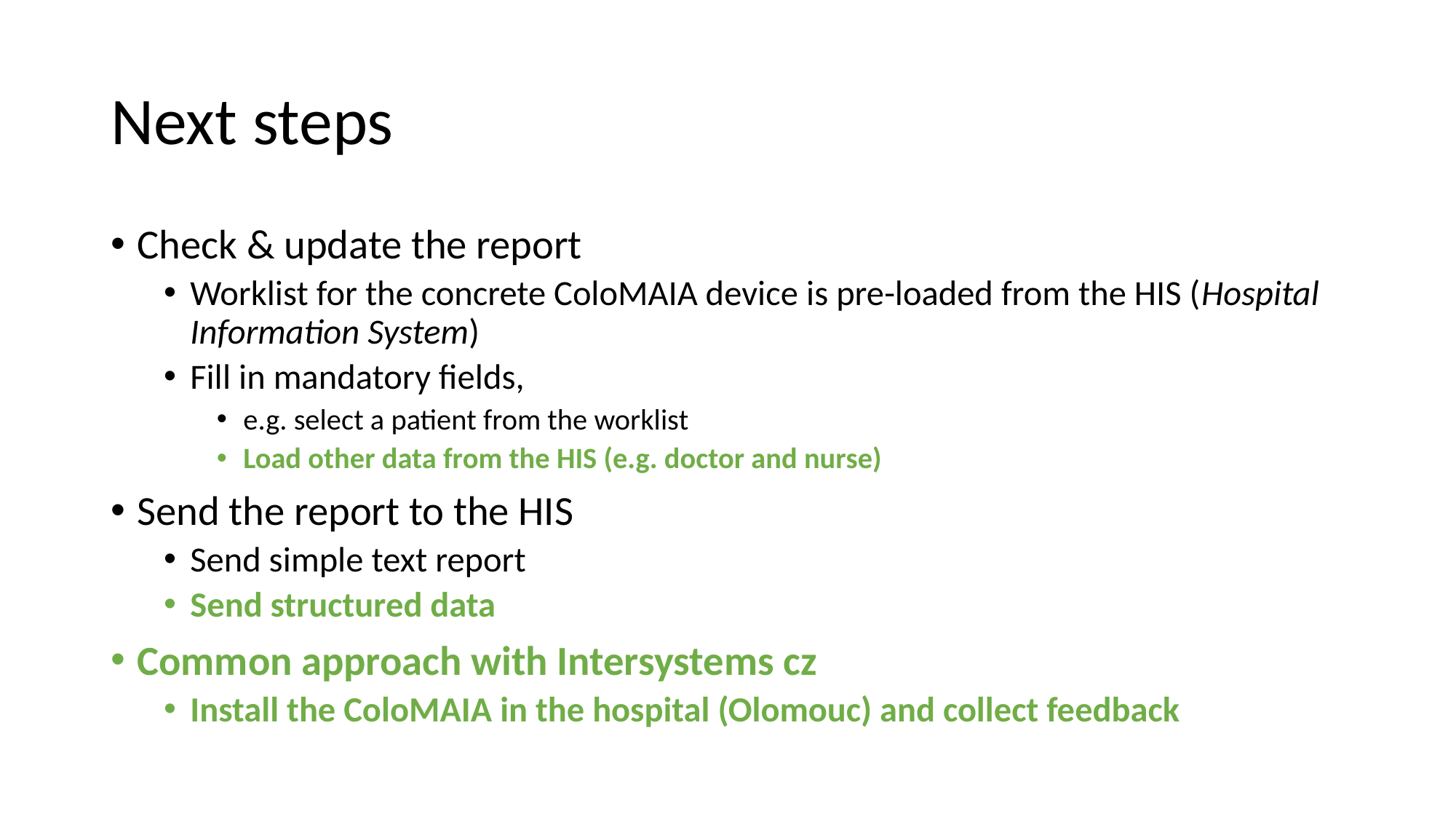

# Next steps
Check & update the report
Worklist for the concrete ColoMAIA device is pre-loaded from the HIS (Hospital Information System)
Fill in mandatory fields,
e.g. select a patient from the worklist
Load other data from the HIS (e.g. doctor and nurse)
Send the report to the HIS
Send simple text report
Send structured data
Common approach with Intersystems cz
Install the ColoMAIA in the hospital (Olomouc) and collect feedback